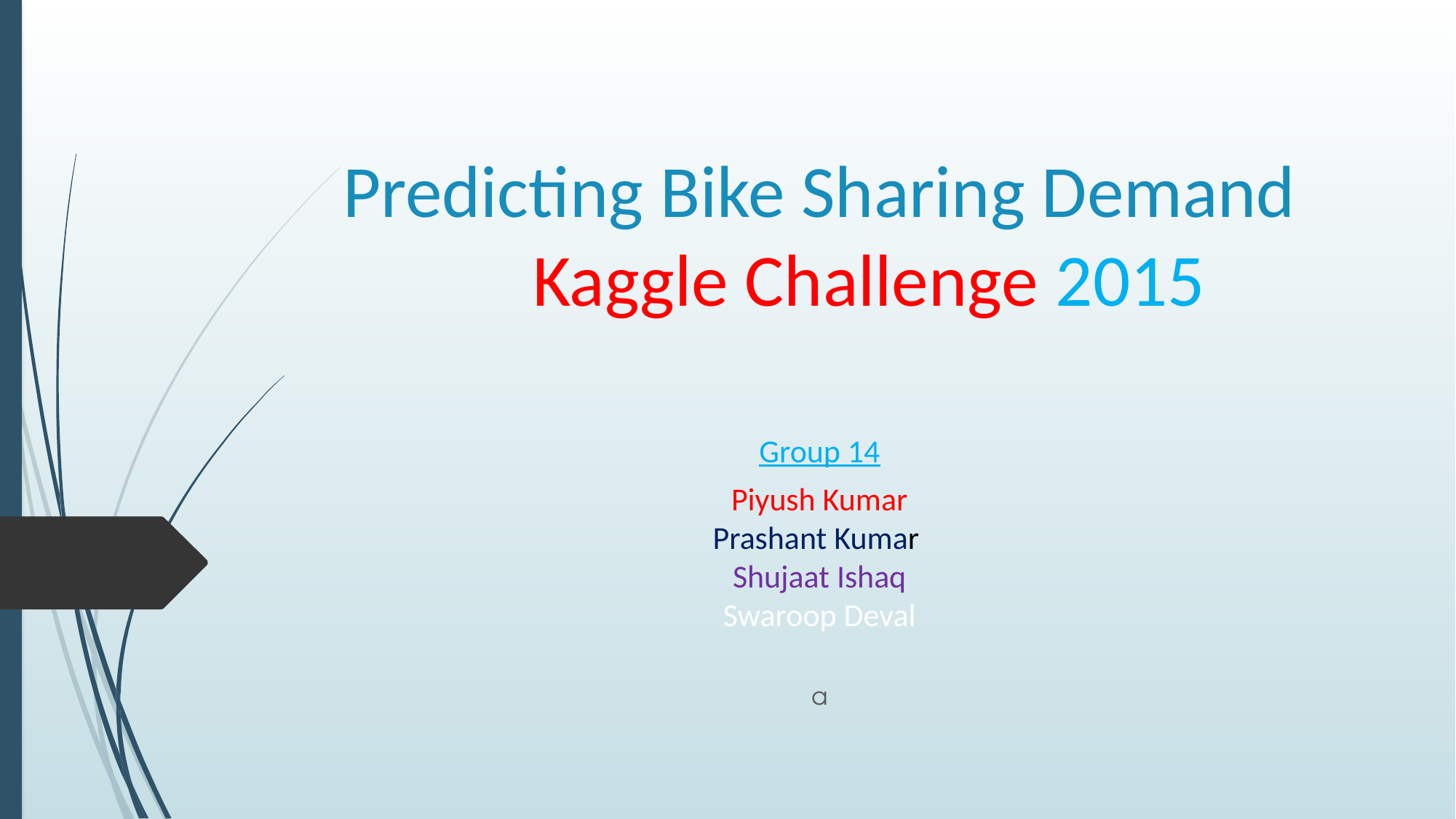

# Predicting Bike Sharing Demand Kaggle Challenge 2015

Group 14
Piyush Kumar
Prashant Kumar
Shujaat Ishaq
Swaroop Deval

a